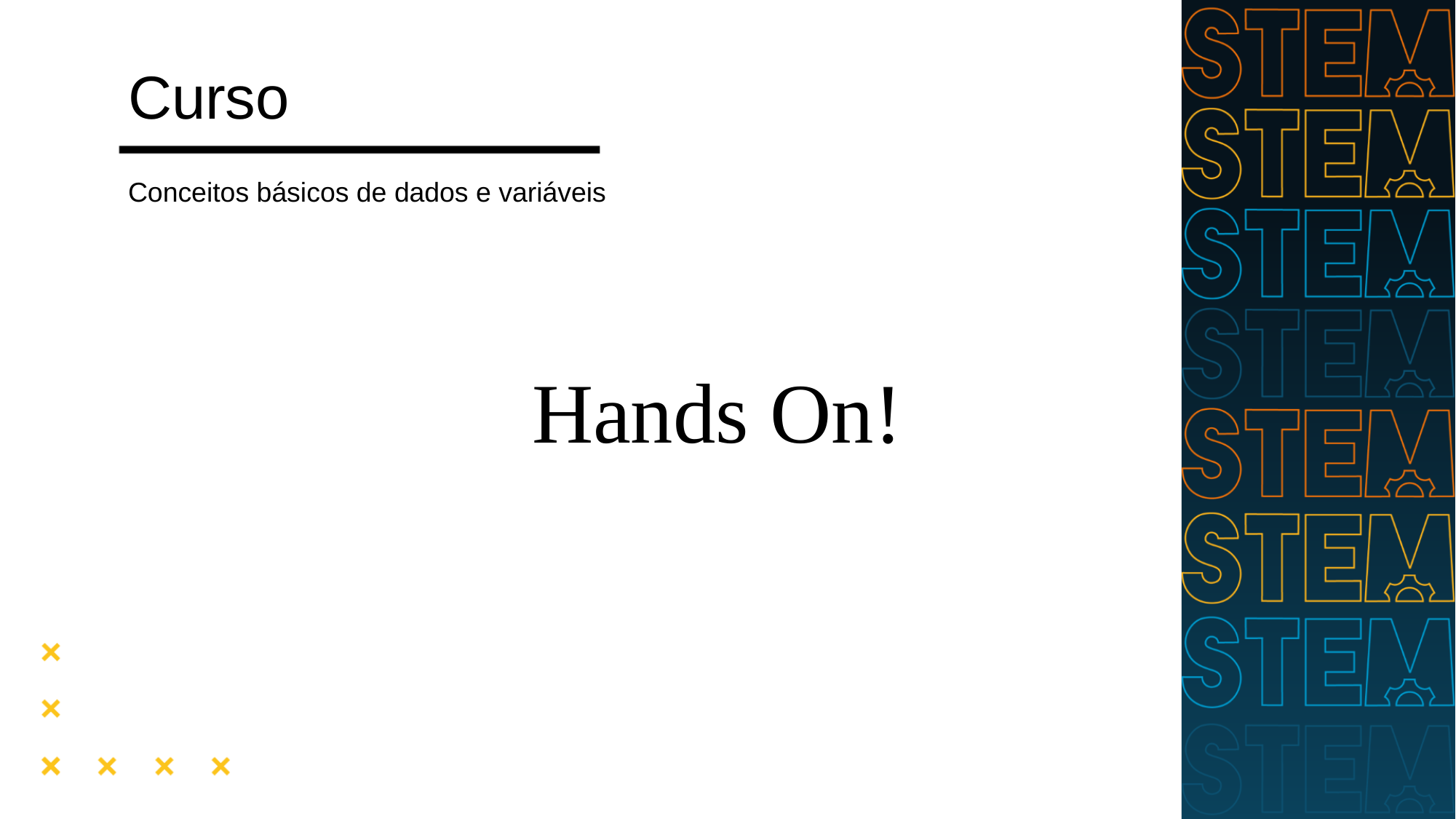

# Curso
Conceitos básicos de dados e variáveis
Hands On!